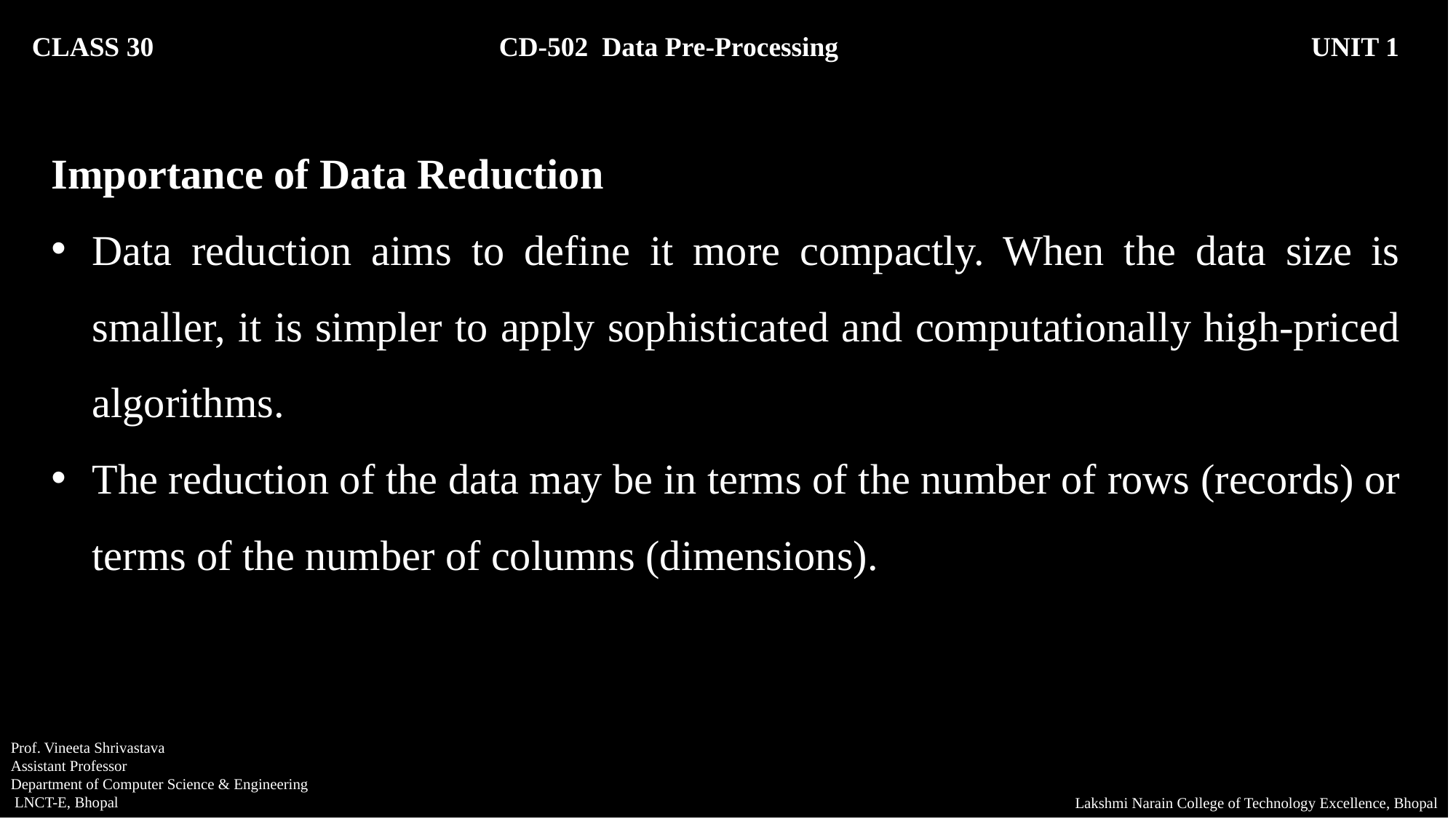

CLASS 30                                                  CD-502  Data Pre-Processing		                                           UNIT 1
Importance of Data Reduction
Data reduction aims to define it more compactly. When the data size is smaller, it is simpler to apply sophisticated and computationally high-priced algorithms.
The reduction of the data may be in terms of the number of rows (records) or terms of the number of columns (dimensions).
Prof. Vineeta Shrivastava
Assistant Professor
Department of Computer Science & Engineering
 LNCT-E, Bhopal
Lakshmi Narain College of Technology Excellence, Bhopal